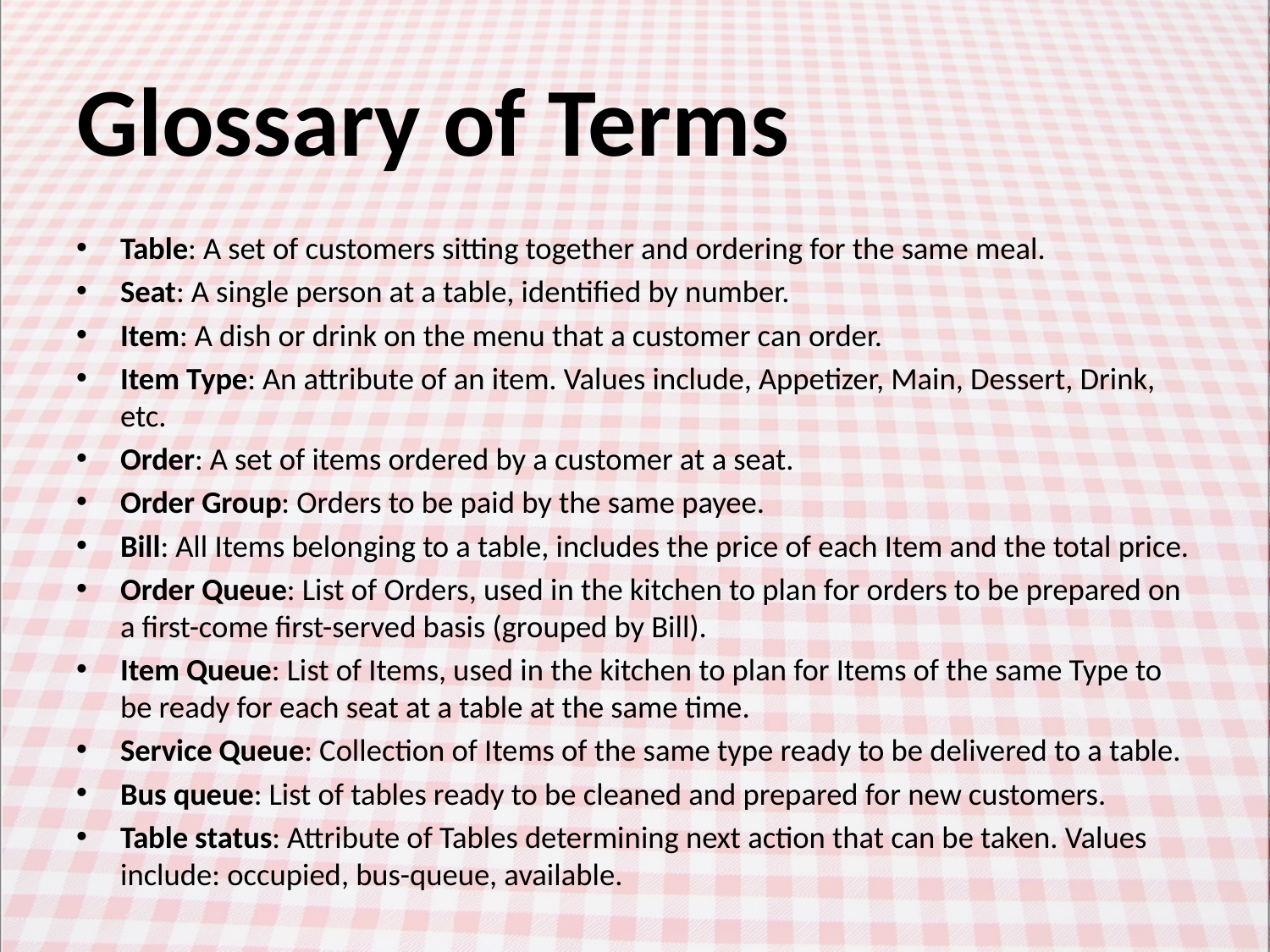

# Glossary of Terms
Table: A set of customers sitting together and ordering for the same meal.
Seat: A single person at a table, identified by number.
Item: A dish or drink on the menu that a customer can order.
Item Type: An attribute of an item. Values include, Appetizer, Main, Dessert, Drink, etc.
Order: A set of items ordered by a customer at a seat.
Order Group: Orders to be paid by the same payee.
Bill: All Items belonging to a table, includes the price of each Item and the total price.
Order Queue: List of Orders, used in the kitchen to plan for orders to be prepared on a first-come first-served basis (grouped by Bill).
Item Queue: List of Items, used in the kitchen to plan for Items of the same Type to be ready for each seat at a table at the same time.
Service Queue: Collection of Items of the same type ready to be delivered to a table.
Bus queue: List of tables ready to be cleaned and prepared for new customers.
Table status: Attribute of Tables determining next action that can be taken. Values include: occupied, bus-queue, available.